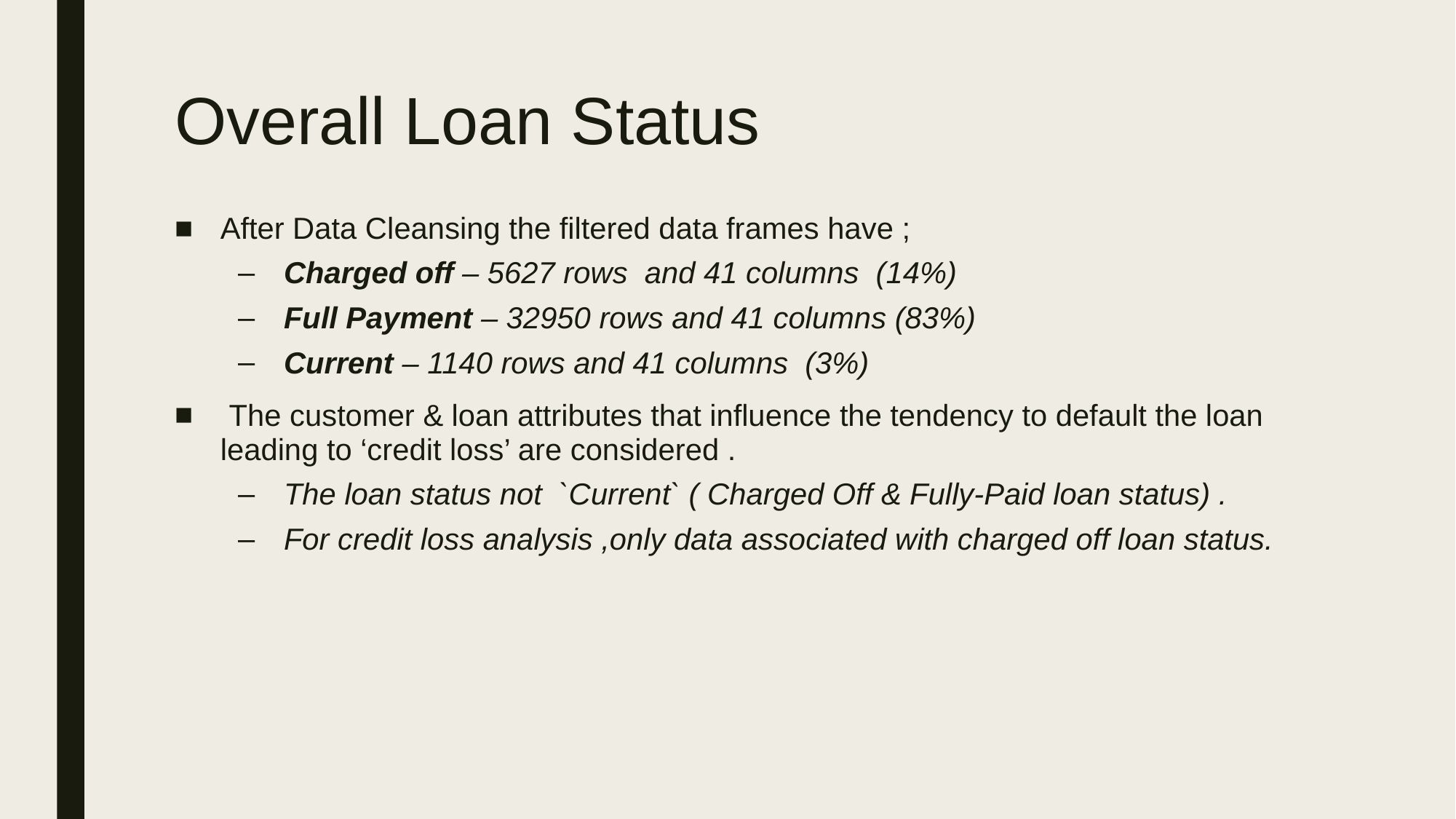

# Overall Loan Status
After Data Cleansing the filtered data frames have ;
Charged off – 5627 rows  and 41 columns  (14%)
Full Payment – 32950 rows and 41 columns (83%)
Current – 1140 rows and 41 columns  (3%)
 The customer & loan attributes that influence the tendency to default the loan leading to ‘credit loss’ are considered .
The loan status not  `Current` ( Charged Off & Fully-Paid loan status) .
For credit loss analysis ,only data associated with charged off loan status.